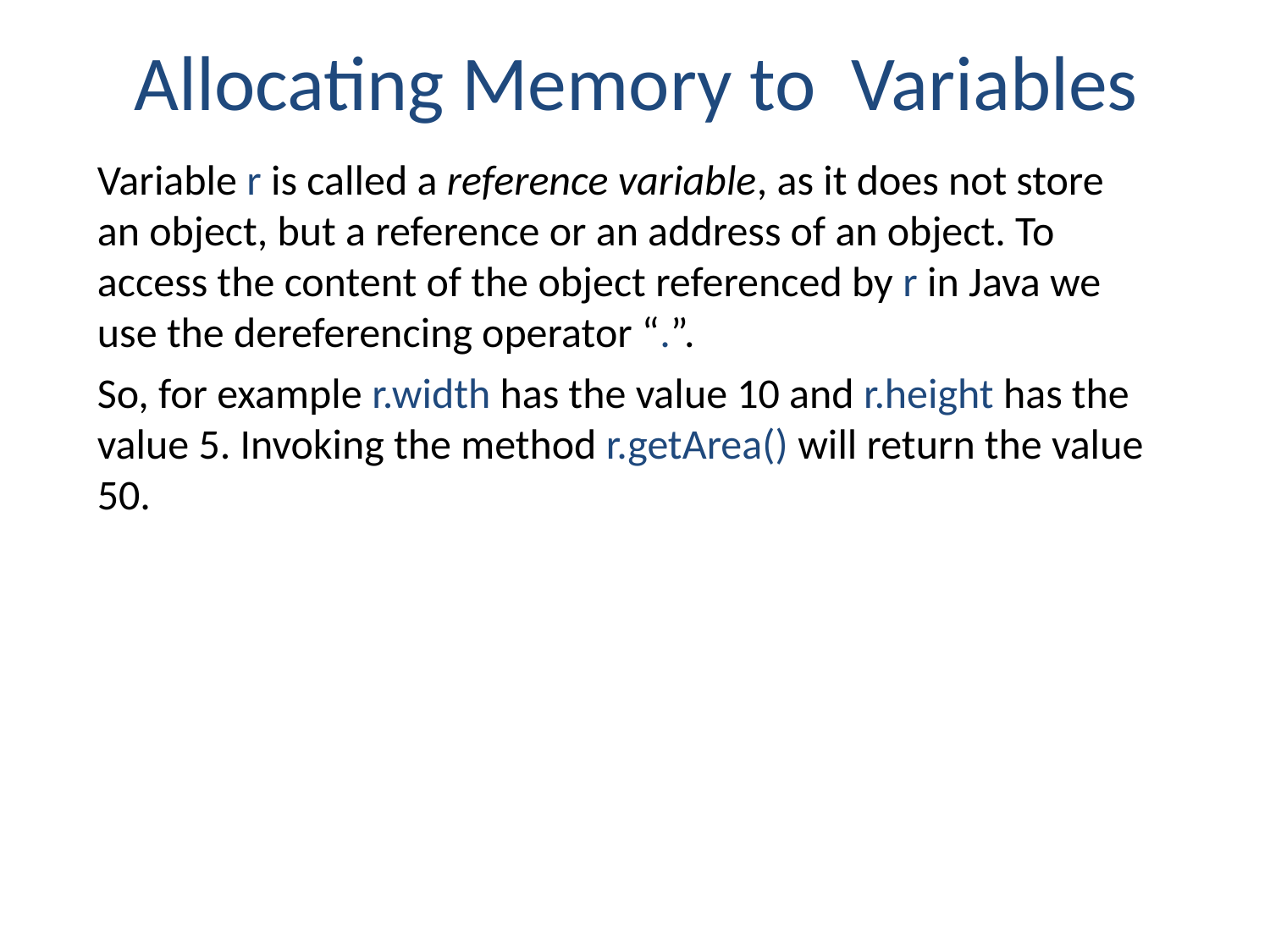

# Allocating Memory to  Variables
Variable r is called a reference variable, as it does not store an object, but a reference or an address of an object. To access the content of the object referenced by r in Java we use the dereferencing operator “.”.
So, for example r.width has the value 10 and r.height has the value 5. Invoking the method r.getArea() will return the value 50.